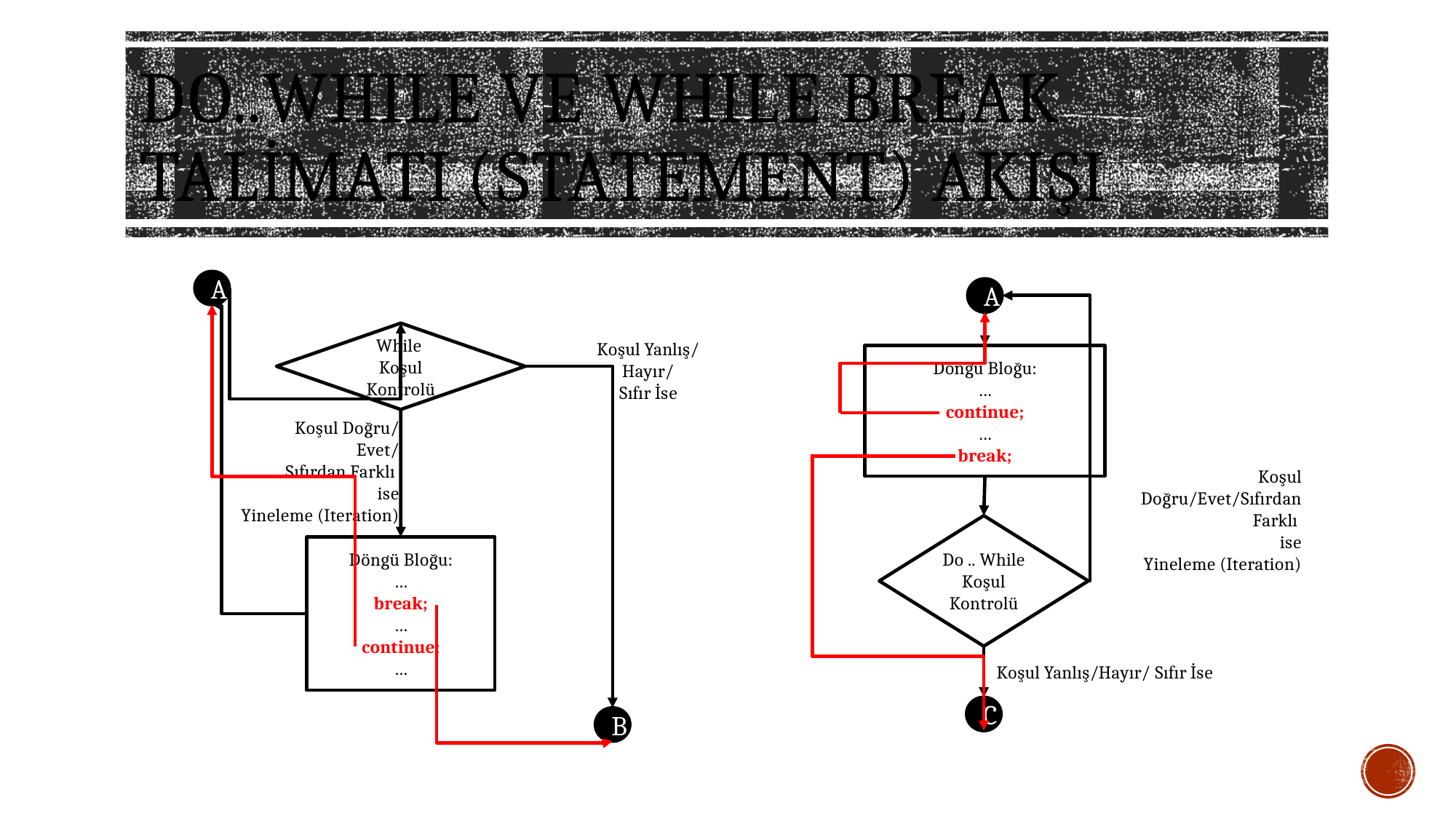

# DO..WHILE ve WHILE Break talimatı (statement) AKIŞI
A
A
While
Koşul Kontrolü
Koşul Yanlış/
Hayır/
Sıfır İse
Döngü Bloğu:
…
continue;
…
break;
Koşul Doğru/
Evet/
Sıfırdan Farklı
ise
Yineleme (Iteration)
Koşul Doğru/Evet/Sıfırdan Farklı
ise
Yineleme (Iteration)
Do .. While Koşul Kontrolü
Döngü Bloğu:
…
break;
…
continue;
…
Koşul Yanlış/Hayır/ Sıfır İse
C
B